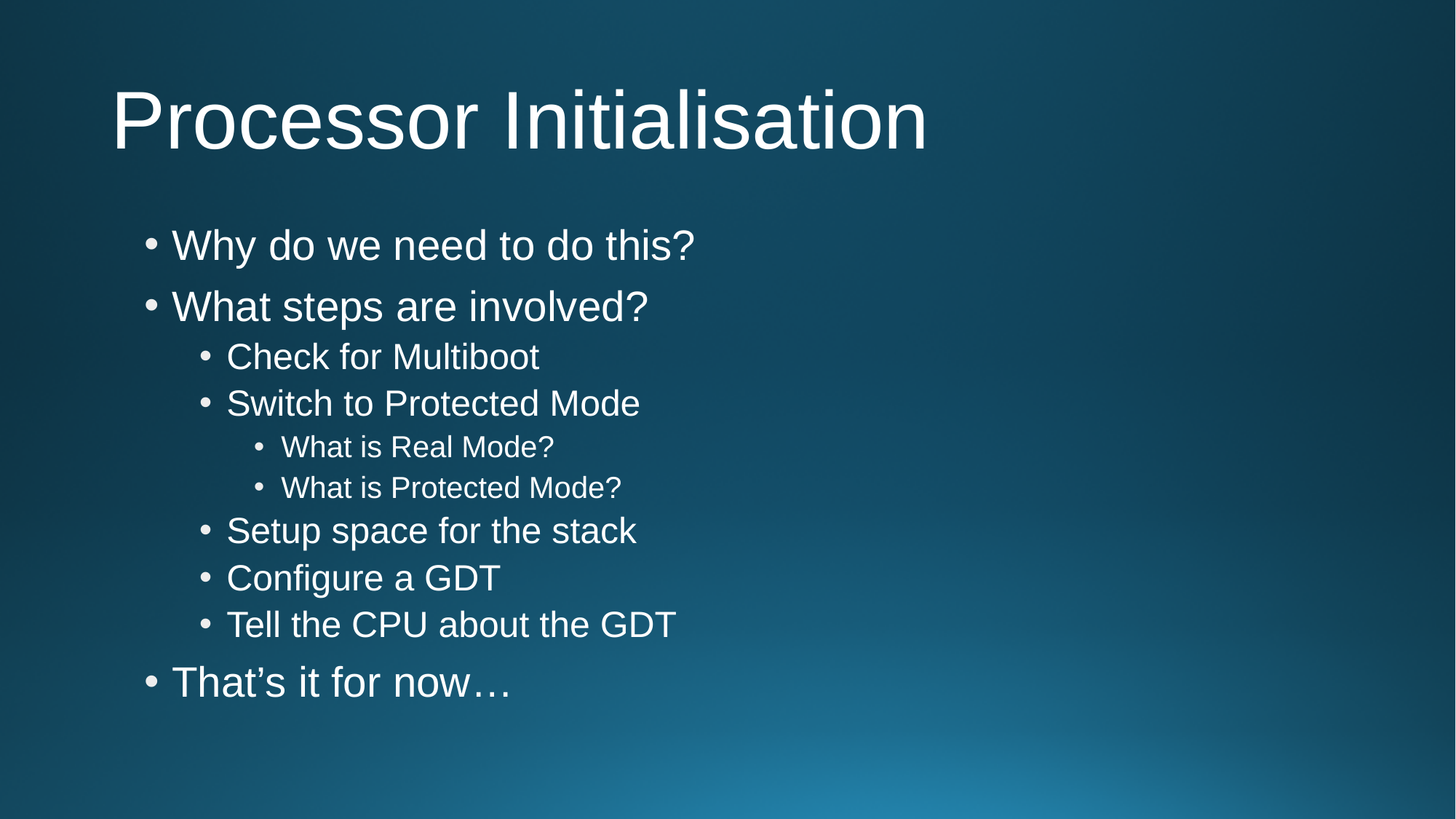

# Processor Initialisation
Why do we need to do this?
What steps are involved?
Check for Multiboot
Switch to Protected Mode
What is Real Mode?
What is Protected Mode?
Setup space for the stack
Configure a GDT
Tell the CPU about the GDT
That’s it for now…